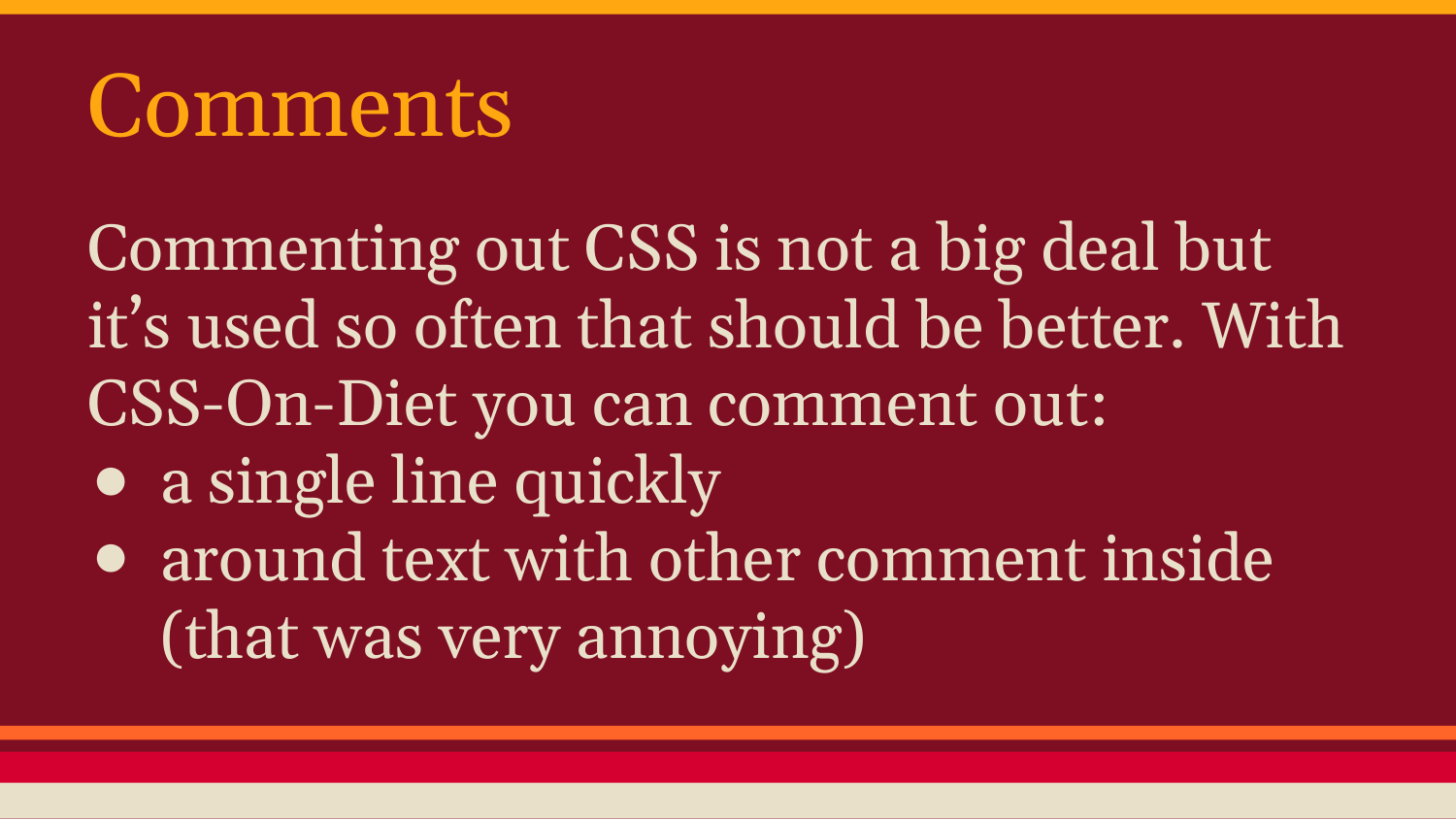

# Comments
Commenting out CSS is not a big deal but it’s used so often that should be better. With CSS-On-Diet you can comment out:
a single line quickly
around text with other comment inside (that was very annoying)